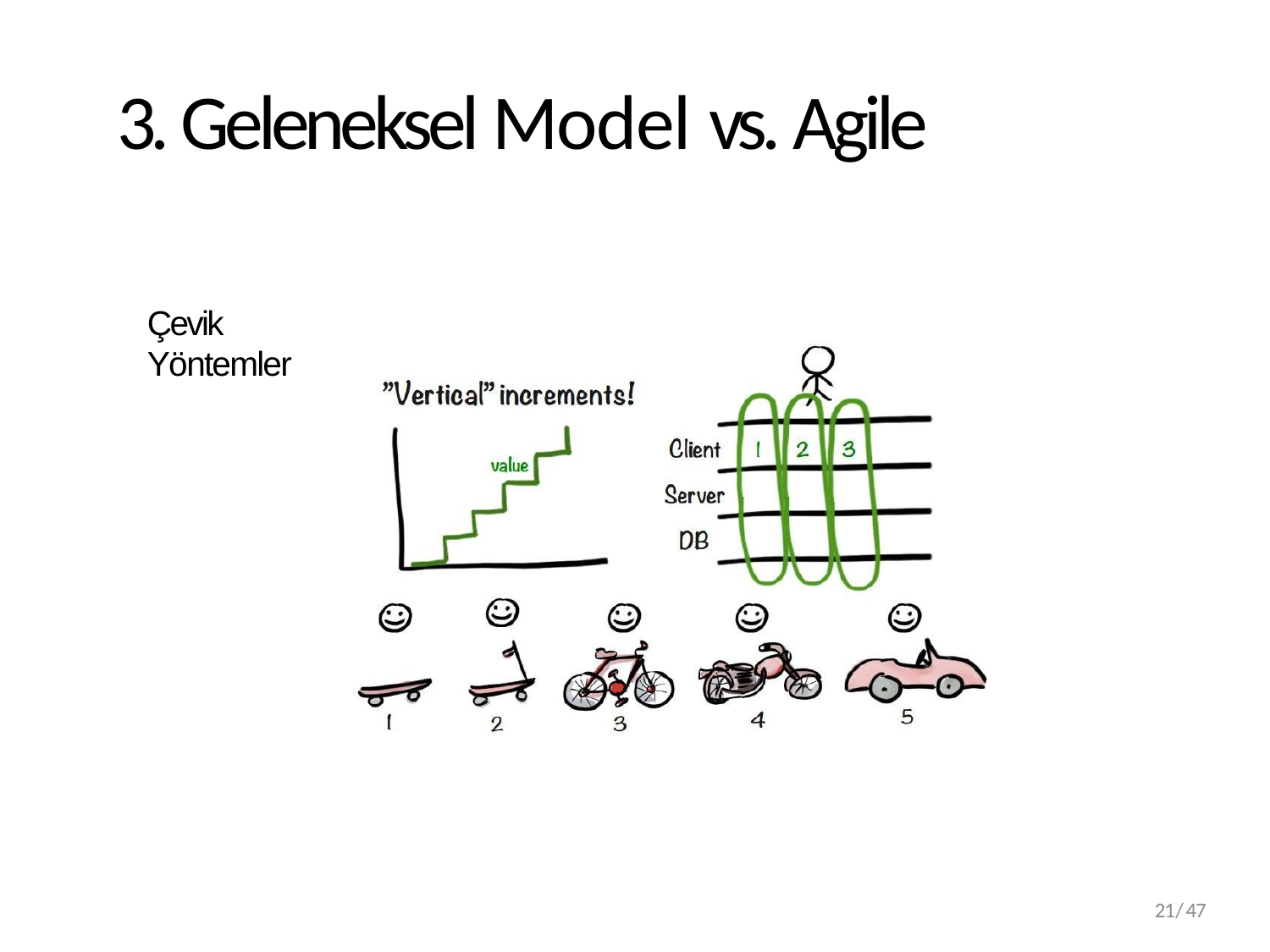

# 3. Geleneksel Model vs. Agile
Çevik Yöntemler

21/47